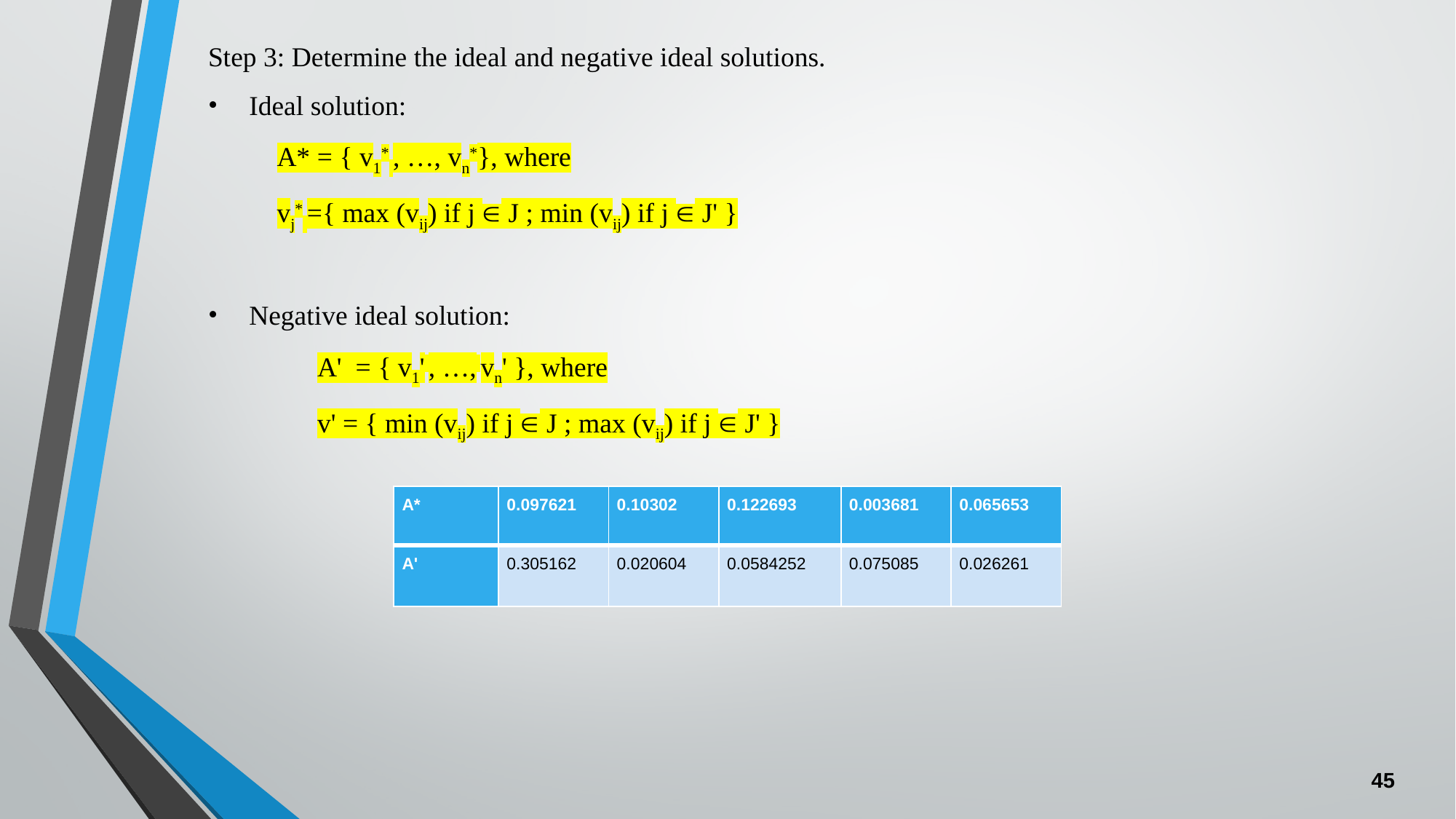

Step 3: Determine the ideal and negative ideal solutions.
Ideal solution:
      A* = { v1* , …, vn*}, where
      vj* ={ max (vij) if j ∈ J ; min (vij) if j ∈ J' }

Negative ideal solution:
	A'  = { v1' , …, vn' }, where
	v' = { min (vij) if j ∈ J ; max (vij) if j ∈ J' }
| A\* | 0.097621 | 0.10302 | 0.122693 | 0.003681 | 0.065653 |
| --- | --- | --- | --- | --- | --- |
| A' | 0.305162 | 0.020604 | 0.0584252 | 0.075085 | 0.026261 |
45